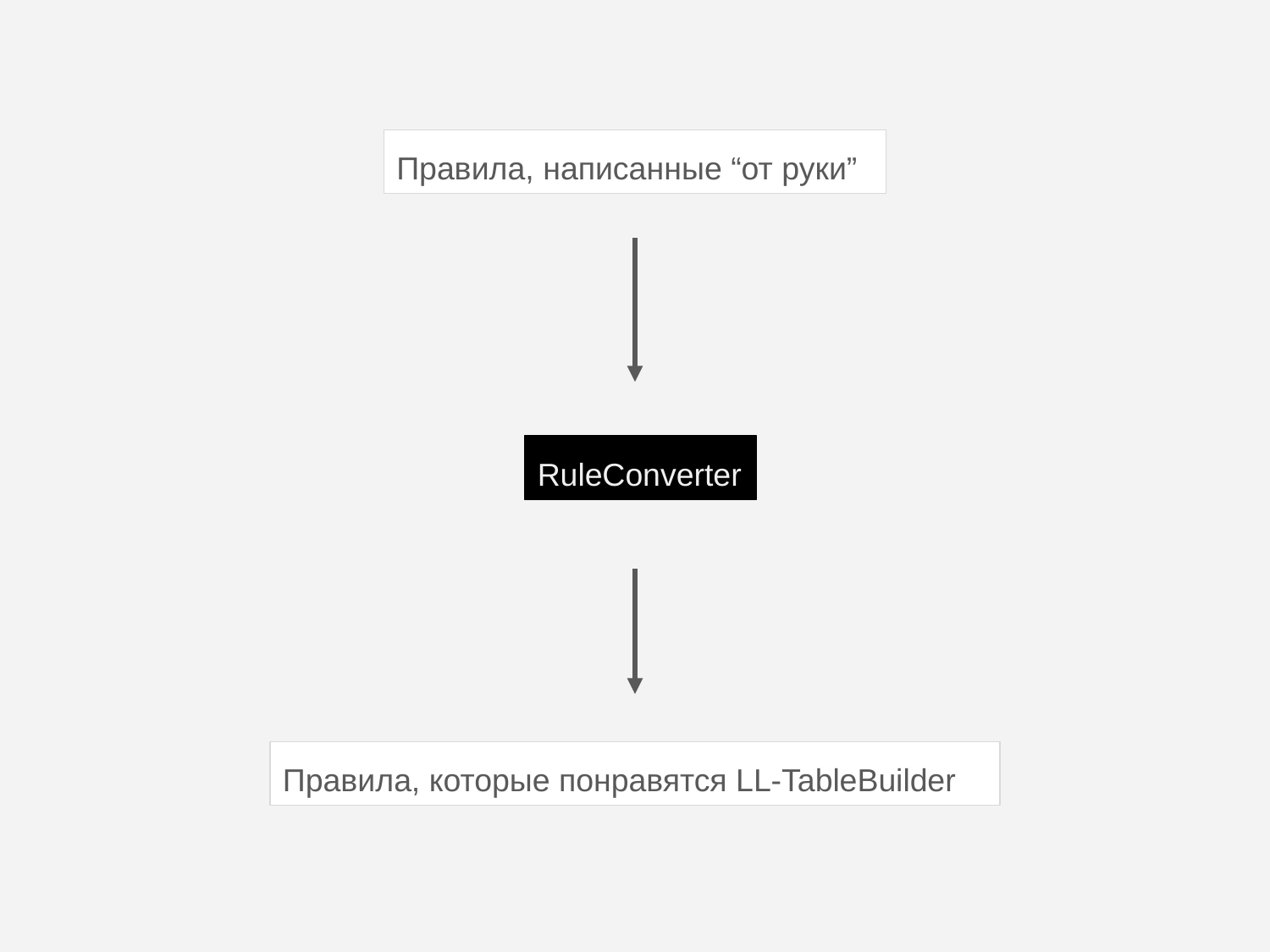

Правила, написанные “от руки”
RuleConverter
Правила, которые понравятся LL-TableBuilder